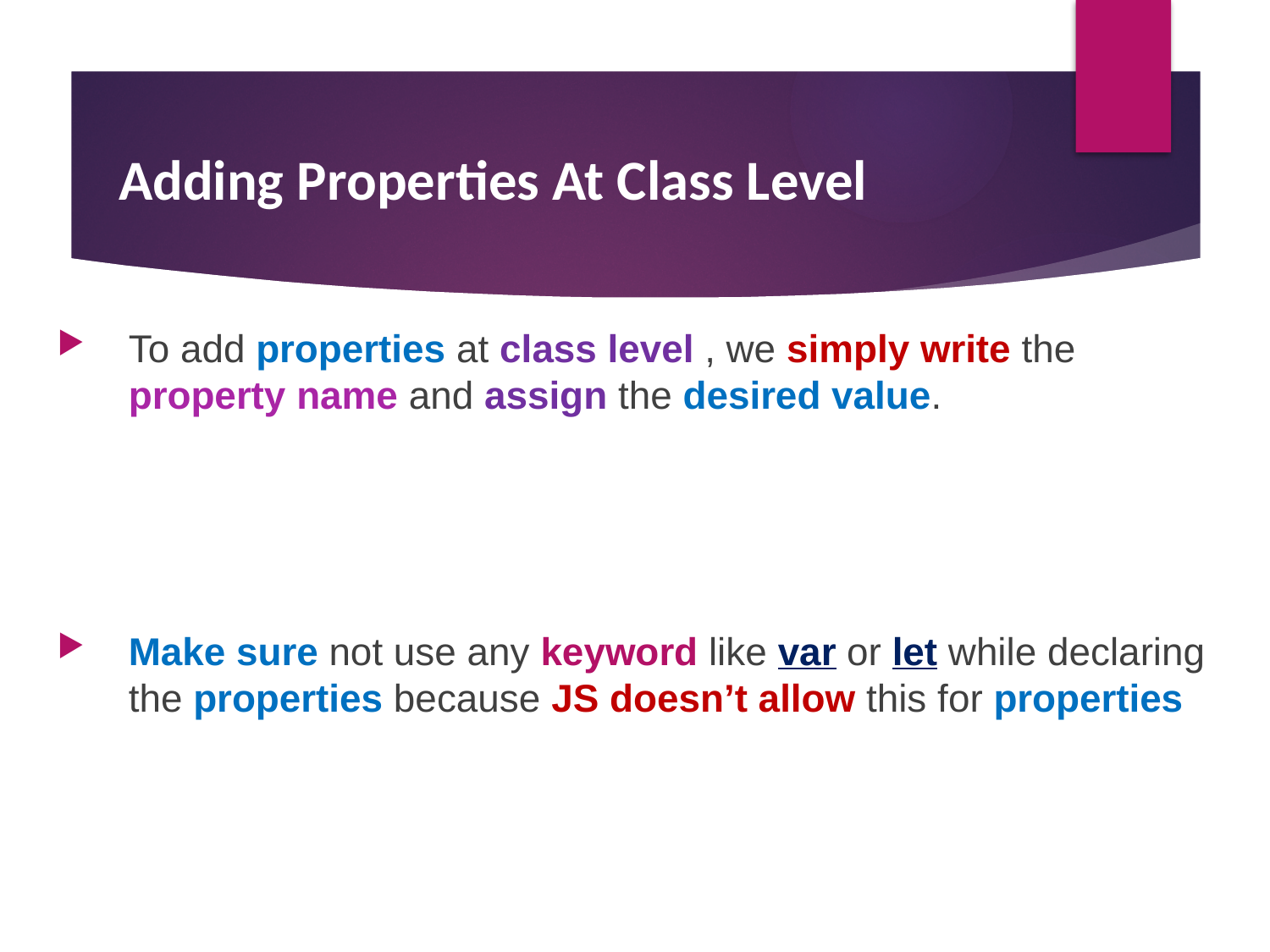

# Adding Properties At Class Level
To add properties at class level , we simply write the property name and assign the desired value.

Make sure not use any keyword like var or let while declaring the properties because JS doesn’t allow this for properties